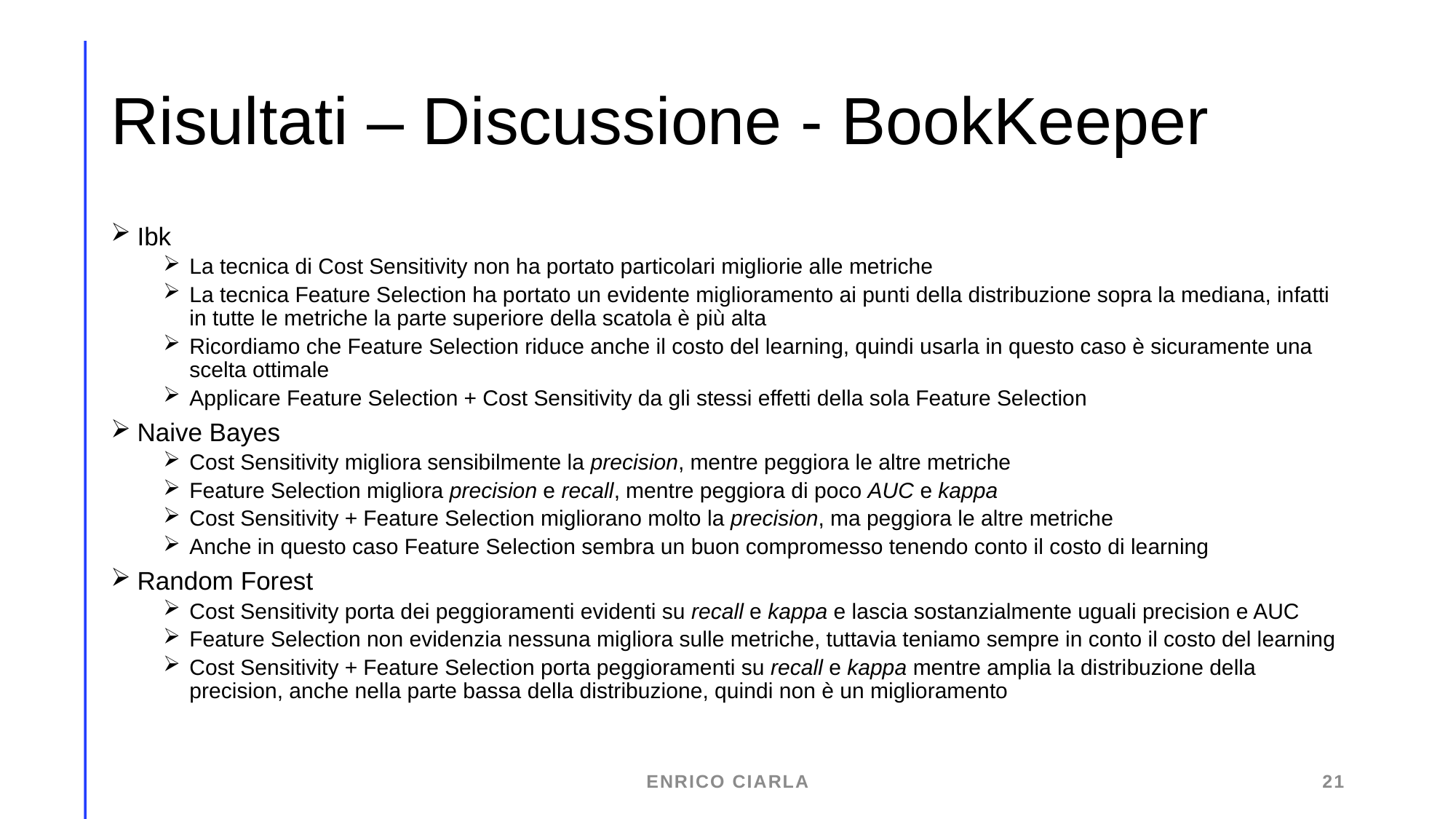

# Risultati – Discussione - BookKeeper
Ibk
La tecnica di Cost Sensitivity non ha portato particolari migliorie alle metriche
La tecnica Feature Selection ha portato un evidente miglioramento ai punti della distribuzione sopra la mediana, infatti in tutte le metriche la parte superiore della scatola è più alta
Ricordiamo che Feature Selection riduce anche il costo del learning, quindi usarla in questo caso è sicuramente una scelta ottimale
Applicare Feature Selection + Cost Sensitivity da gli stessi effetti della sola Feature Selection
Naive Bayes
Cost Sensitivity migliora sensibilmente la precision, mentre peggiora le altre metriche
Feature Selection migliora precision e recall, mentre peggiora di poco AUC e kappa
Cost Sensitivity + Feature Selection migliorano molto la precision, ma peggiora le altre metriche
Anche in questo caso Feature Selection sembra un buon compromesso tenendo conto il costo di learning
Random Forest
Cost Sensitivity porta dei peggioramenti evidenti su recall e kappa e lascia sostanzialmente uguali precision e AUC
Feature Selection non evidenzia nessuna migliora sulle metriche, tuttavia teniamo sempre in conto il costo del learning
Cost Sensitivity + Feature Selection porta peggioramenti su recall e kappa mentre amplia la distribuzione della precision, anche nella parte bassa della distribuzione, quindi non è un miglioramento

Enrico Ciarla
21